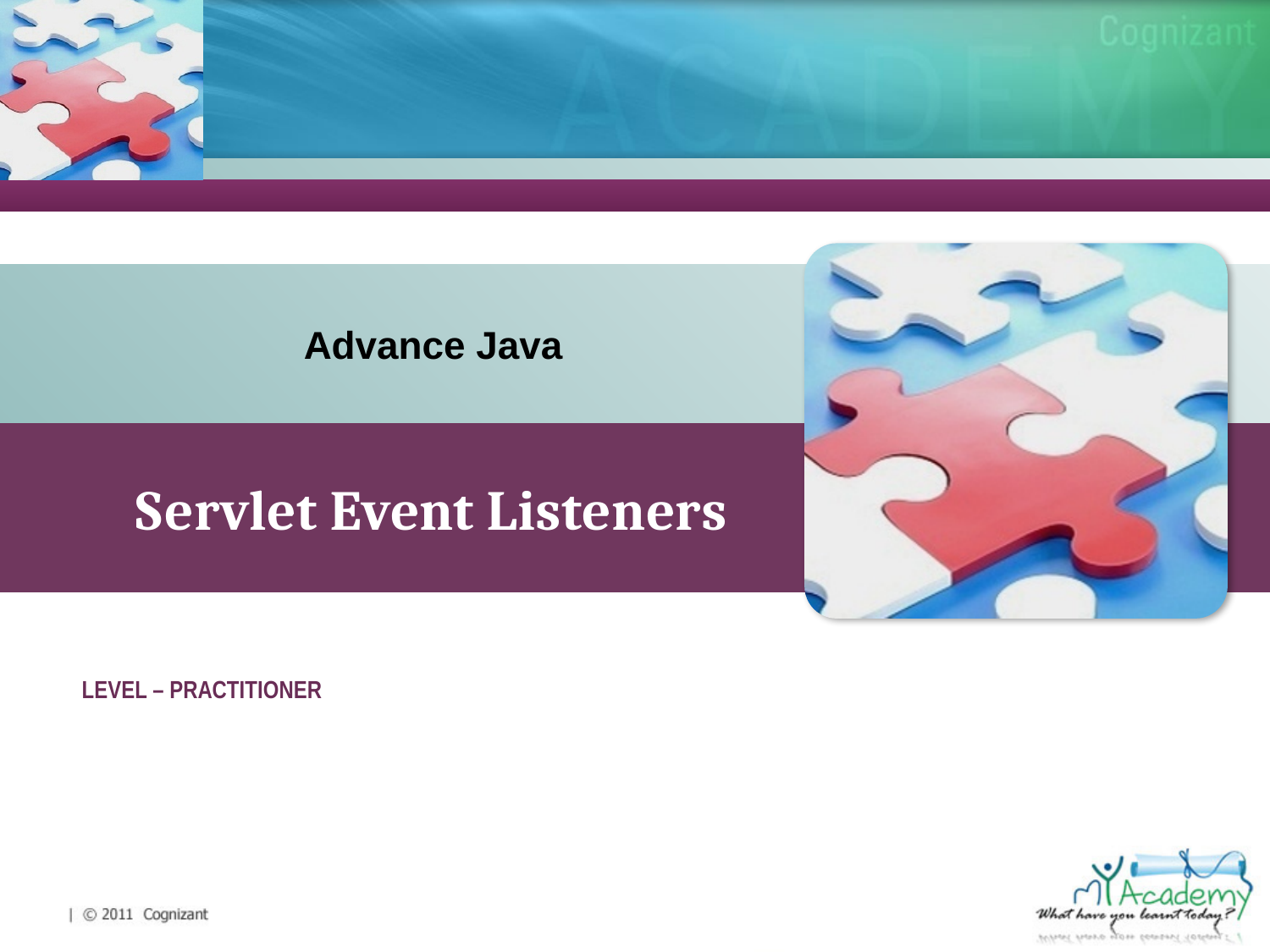

Advance Java
Servlet Event Listeners
LEVEL – PRACTITIONER